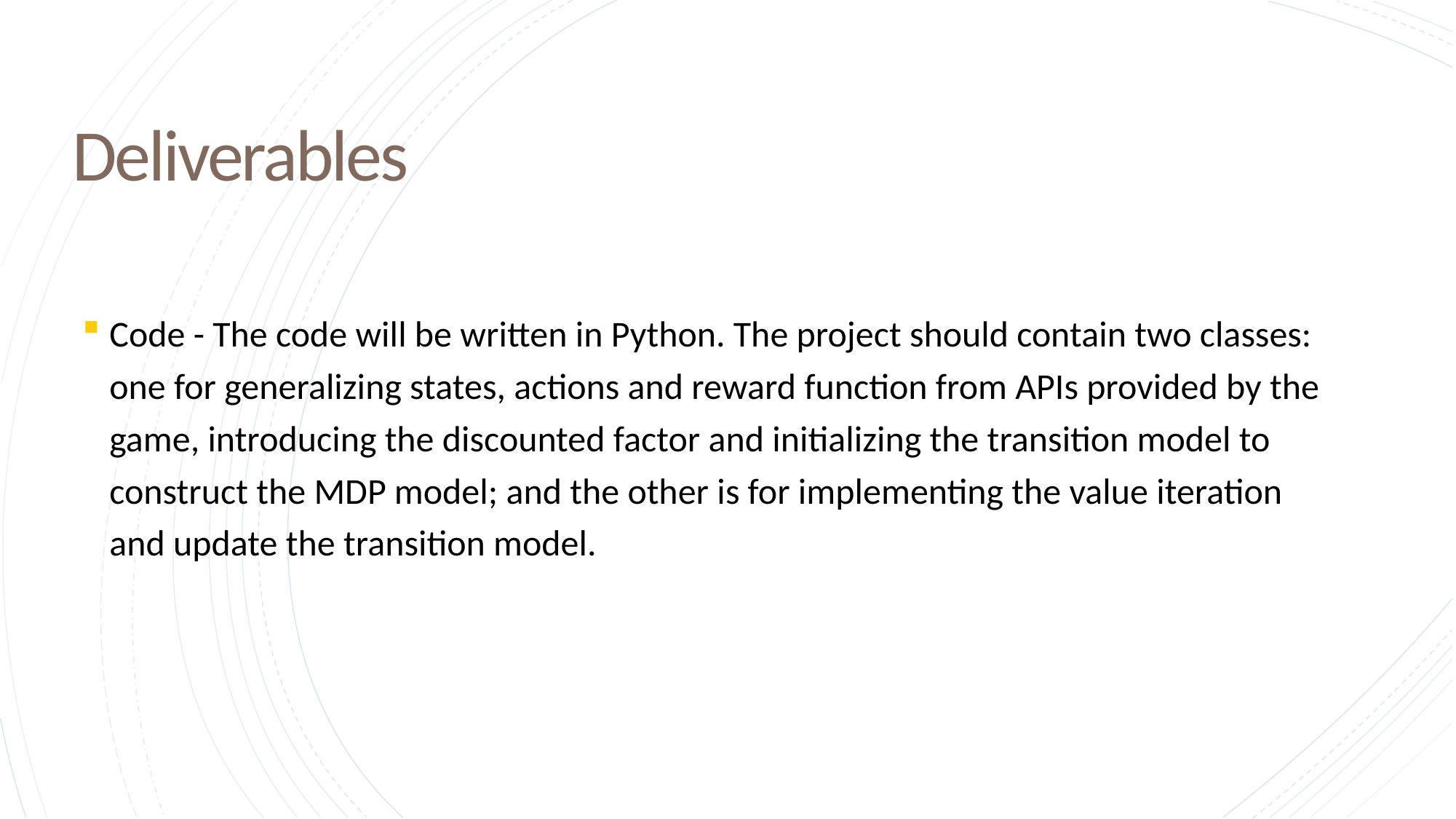

Deliverables
Code - The code will be written in Python. The project should contain two classes: one for generalizing states, actions and reward function from APIs provided by the game, introducing the discounted factor and initializing the transition model to construct the MDP model; and the other is for implementing the value iteration and update the transition model.